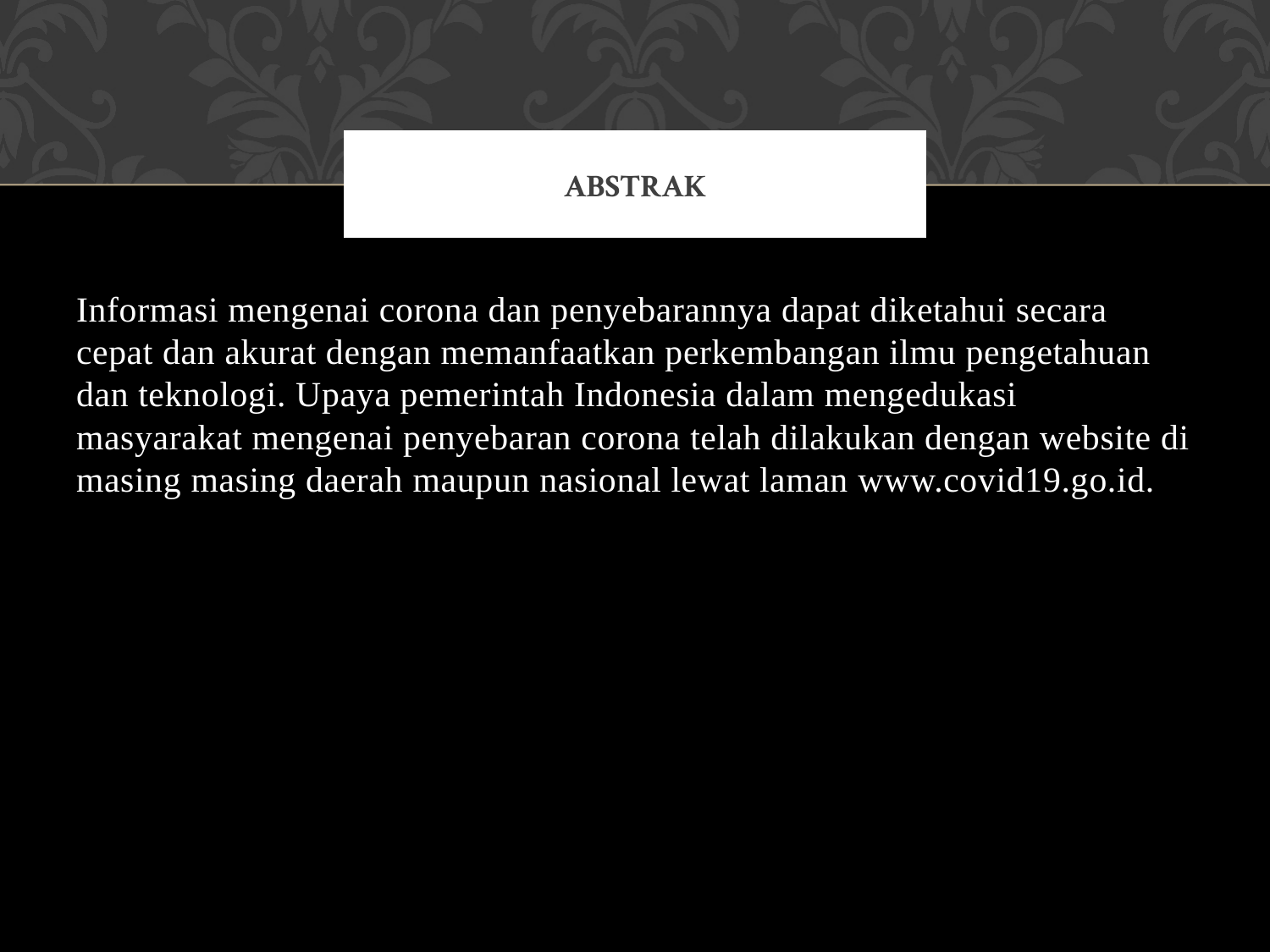

# Abstrak
Informasi mengenai corona dan penyebarannya dapat diketahui secara cepat dan akurat dengan memanfaatkan perkembangan ilmu pengetahuan dan teknologi. Upaya pemerintah Indonesia dalam mengedukasi masyarakat mengenai penyebaran corona telah dilakukan dengan website di masing masing daerah maupun nasional lewat laman www.covid19.go.id.